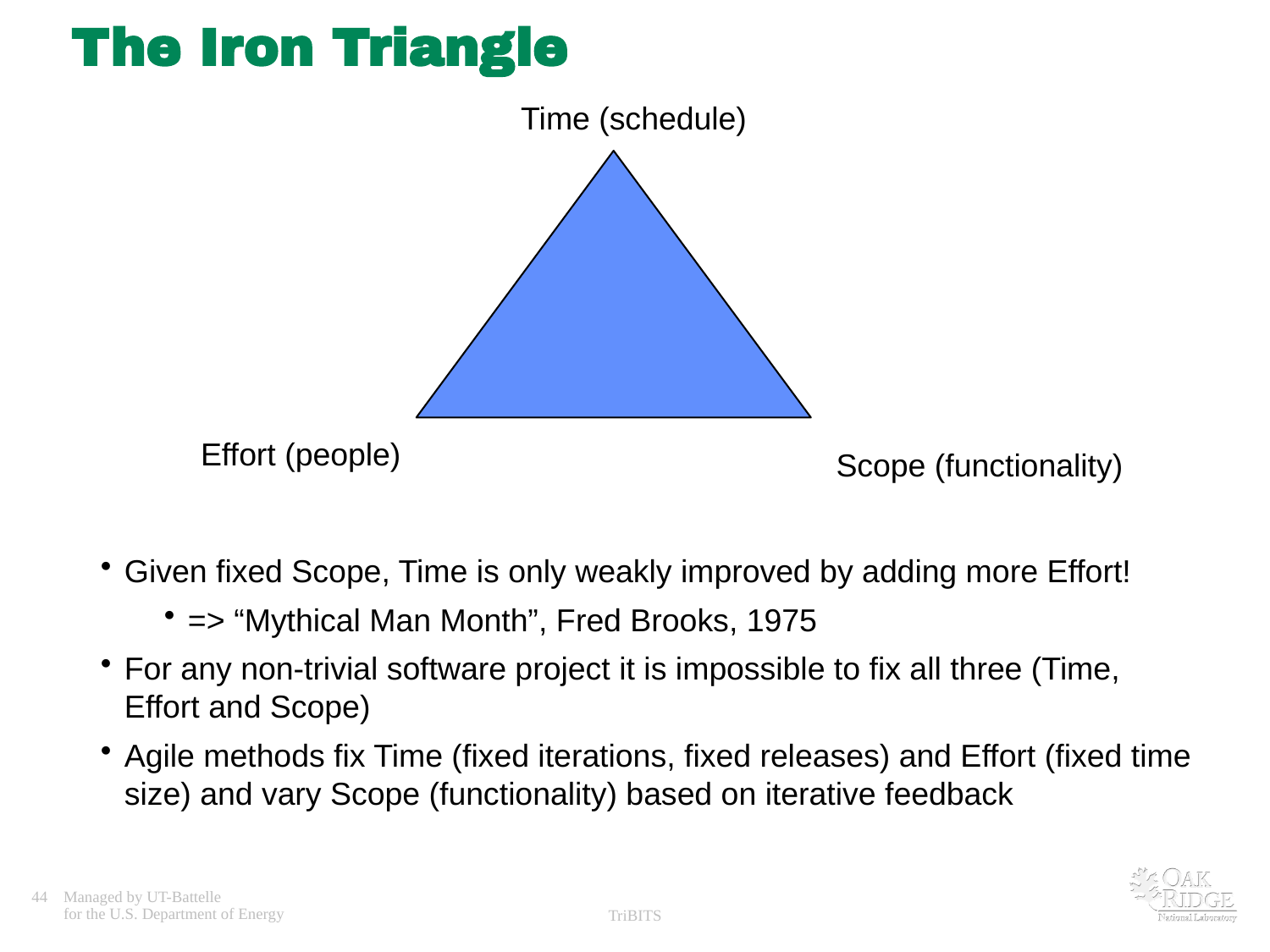

# The Iron Triangle
Time (schedule)

Effort (people)
Scope (functionality)
Given fixed Scope, Time is only weakly improved by adding more Effort!
=> “Mythical Man Month”, Fred Brooks, 1975
For any non-trivial software project it is impossible to fix all three (Time, Effort and Scope)
Agile methods fix Time (fixed iterations, fixed releases) and Effort (fixed time size) and vary Scope (functionality) based on iterative feedback